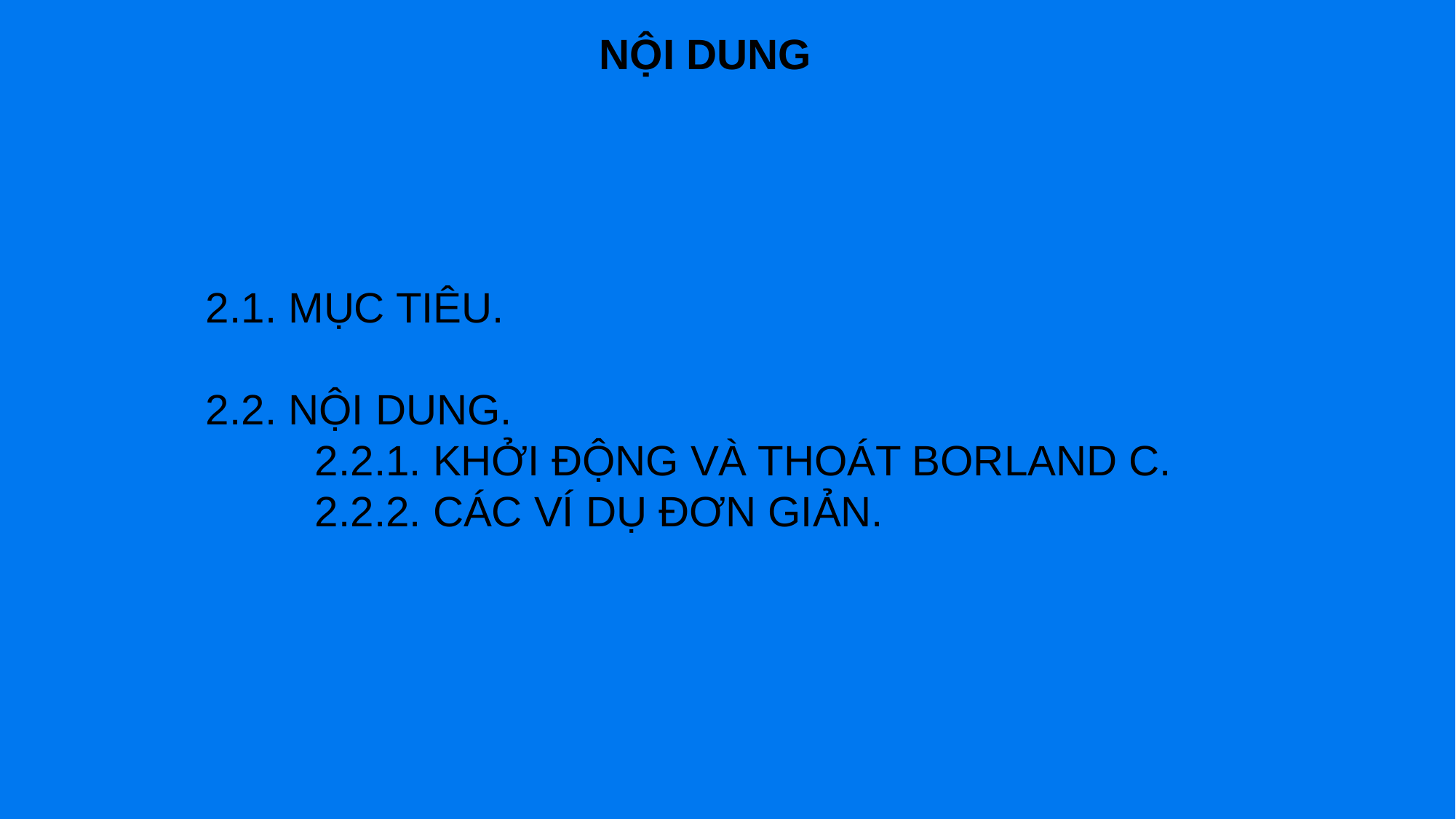

NỘI DUNG
2.1. MỤC TIÊU.

2.2. NỘI DUNG.
	2.2.1. KHỞI ĐỘNG VÀ THOÁT BORLAND C.
	2.2.2. CÁC VÍ DỤ ĐƠN GIẢN.